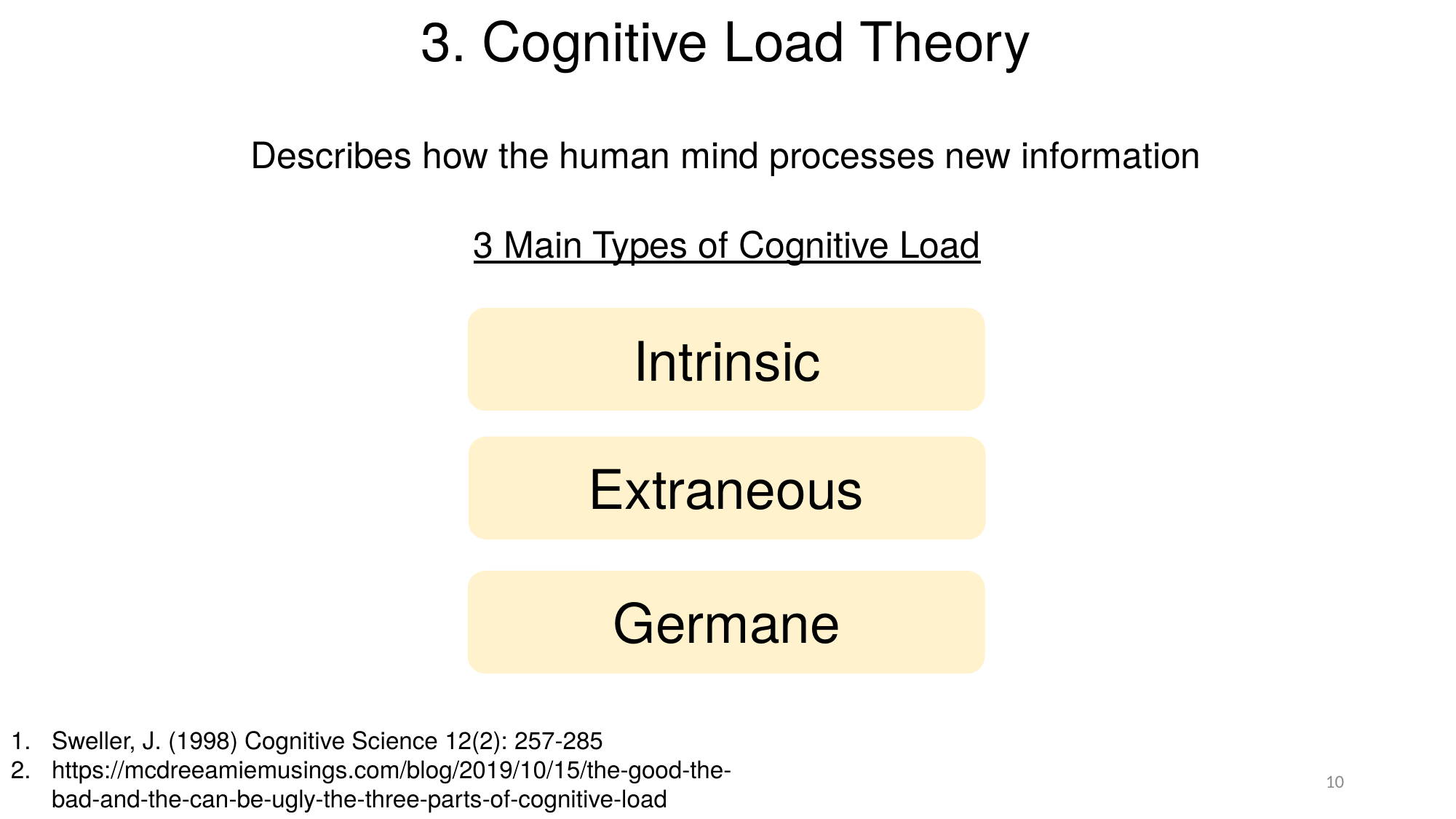

# 3. Cognitive Load Theory
Describes how the human mind processes new information
3 Main Types of Cognitive Load

Intrinsic

Extraneous

Germane
Sweller, J. (1998) Cognitive Science 12(2): 257-285
https://mcdreeamiemusings.com/blog/2019/10/15/the-good-the-bad-and-the-can-be-ugly-the-three-parts-of-cognitive-load
10